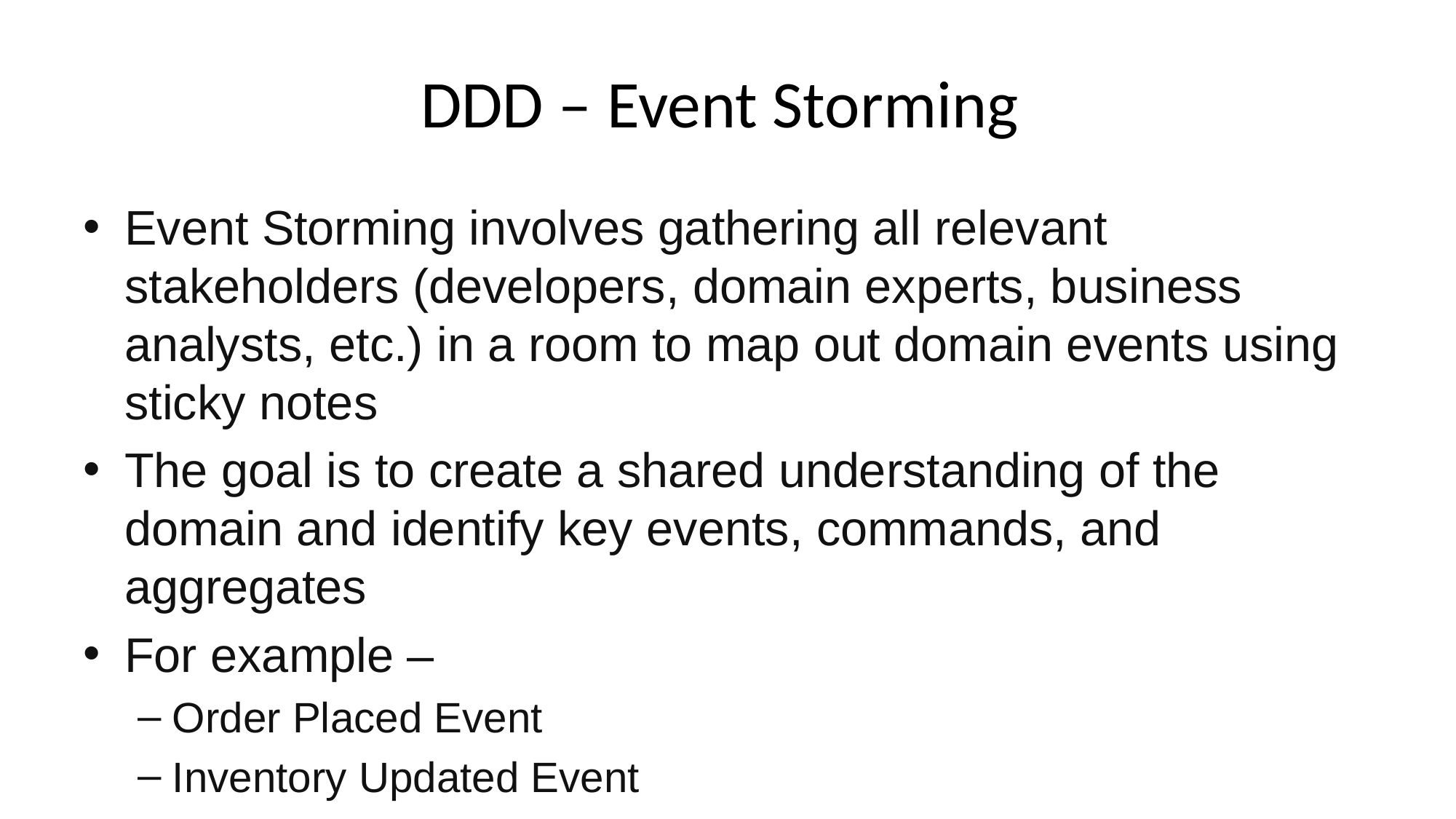

# DDD – Event Storming
Event Storming involves gathering all relevant stakeholders (developers, domain experts, business analysts, etc.) in a room to map out domain events using sticky notes
The goal is to create a shared understanding of the domain and identify key events, commands, and aggregates
For example –
Order Placed Event
Inventory Updated Event
Etc.